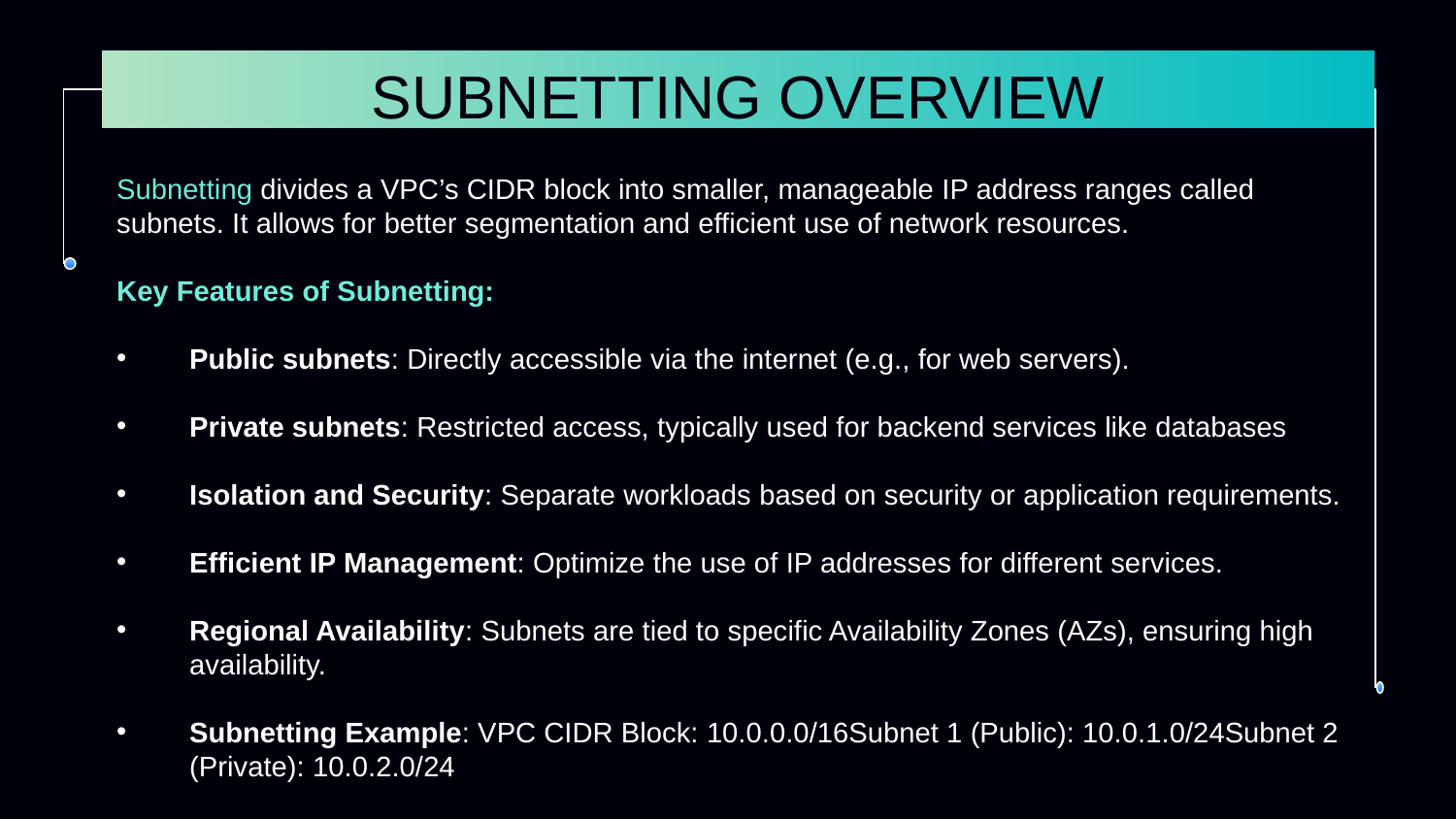

# SUBNETTING OVERVIEW

Subnetting divides a VPC’s CIDR block into smaller, manageable IP address ranges called subnets. It allows for better segmentation and efficient use of network resources.

Key Features of Subnetting:

Public subnets: Directly accessible via the internet (e.g., for web servers).

Private subnets: Restricted access, typically used for backend services like databases

Isolation and Security: Separate workloads based on security or application requirements.

Efficient IP Management: Optimize the use of IP addresses for different services.

Regional Availability: Subnets are tied to specific Availability Zones (AZs), ensuring high availability.

Subnetting Example: VPC CIDR Block: 10.0.0.0/16Subnet 1 (Public): 10.0.1.0/24Subnet 2 (Private): 10.0.2.0/24